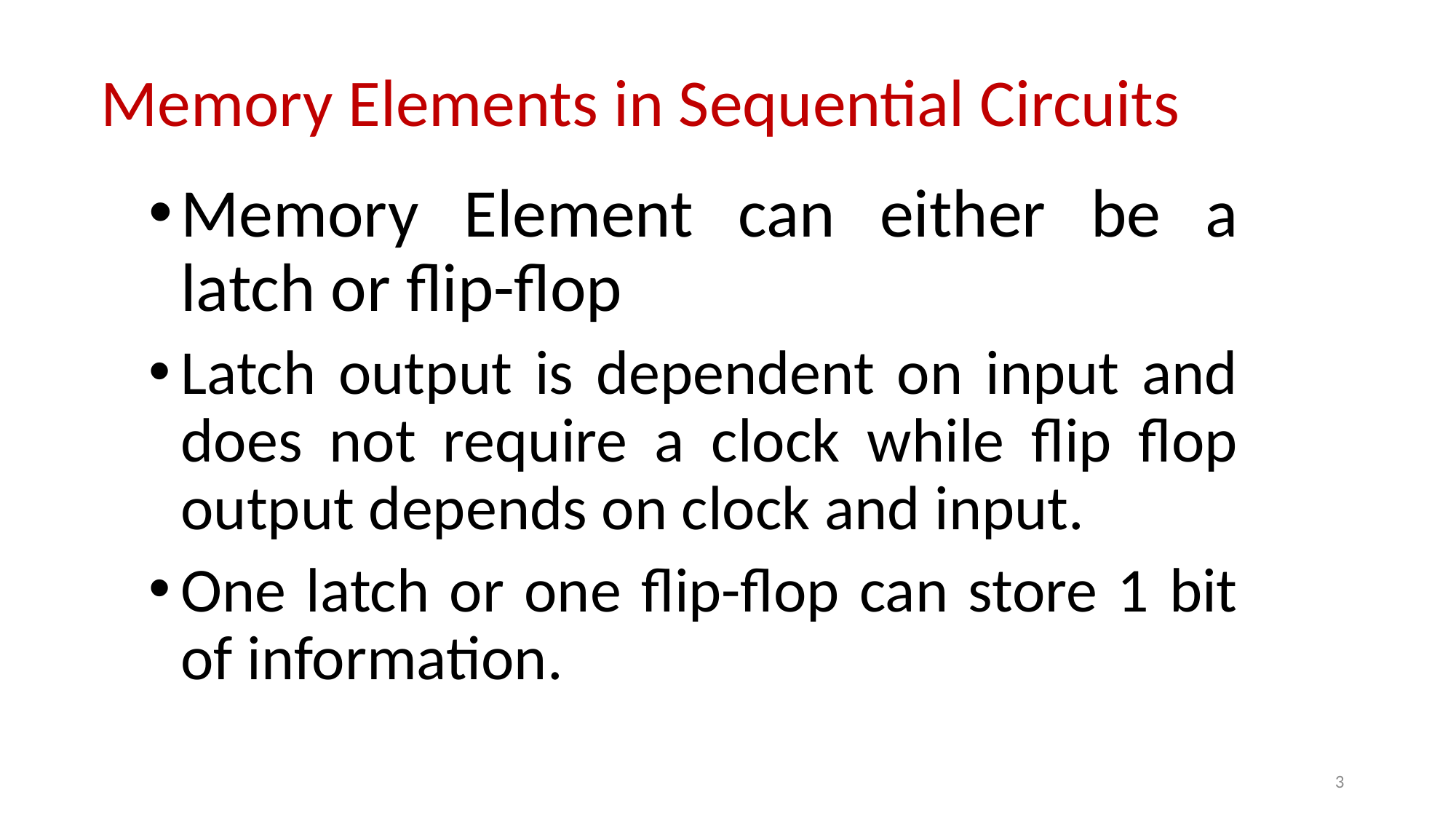

# Memory Elements in Sequential Circuits
Memory Element can either be a latch or flip-flop
Latch output is dependent on input and does not require a clock while flip flop output depends on clock and input.
One latch or one flip-flop can store 1 bit of information.
3